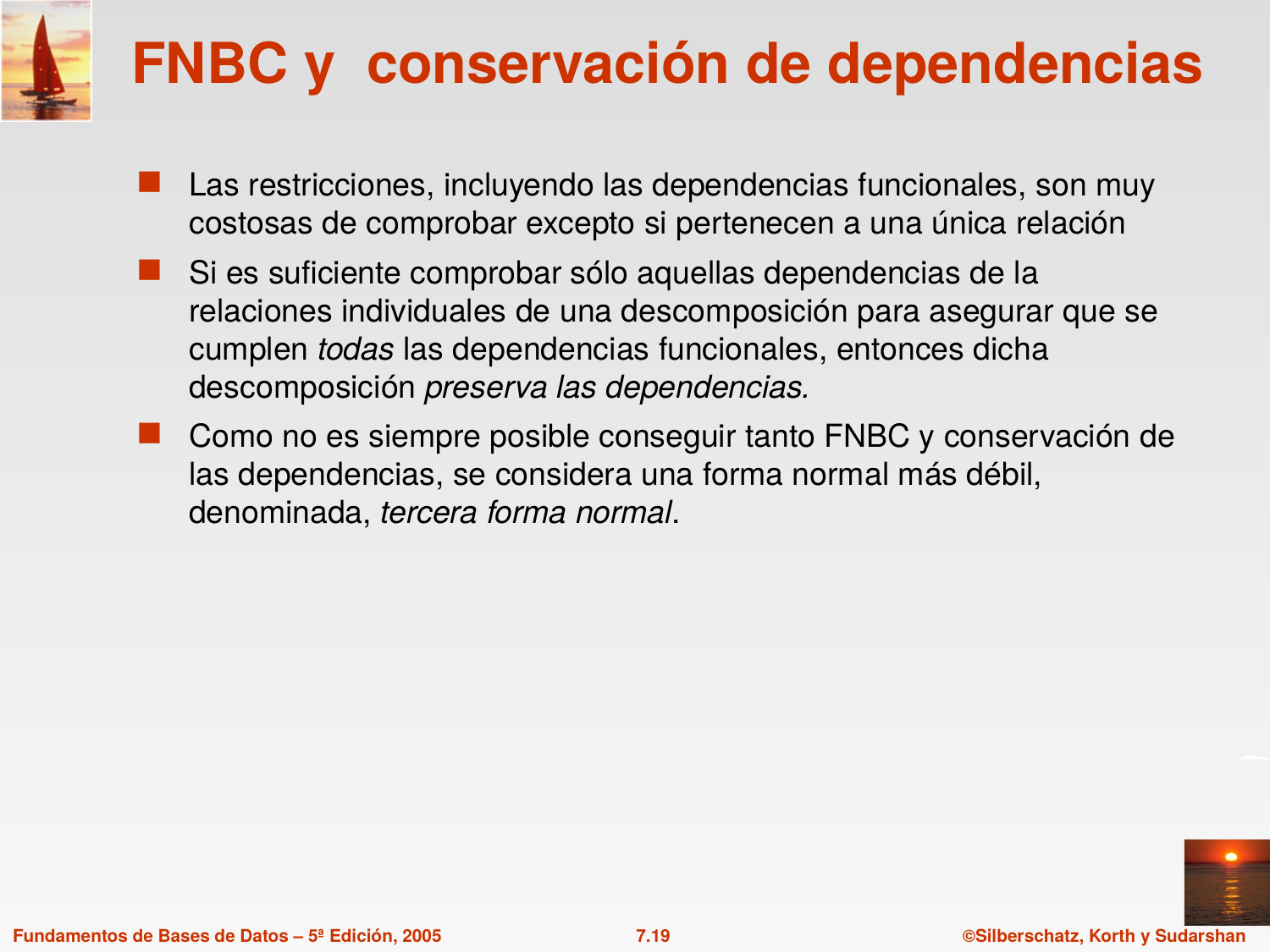

# FNBC y  conservación de dependencias
Las restricciones, incluyendo las dependencias funcionales, son muy costosas de comprobar excepto si pertenecen a una única relación
Si es suficiente comprobar sólo aquellas dependencias de la relaciones individuales de una descomposición para asegurar que se cumplen todas las dependencias funcionales, entonces dicha descomposición preserva las dependencias.
Como no es siempre posible conseguir tanto FNBC y conservación de las dependencias, se considera una forma normal más débil, denominada, tercera forma normal.